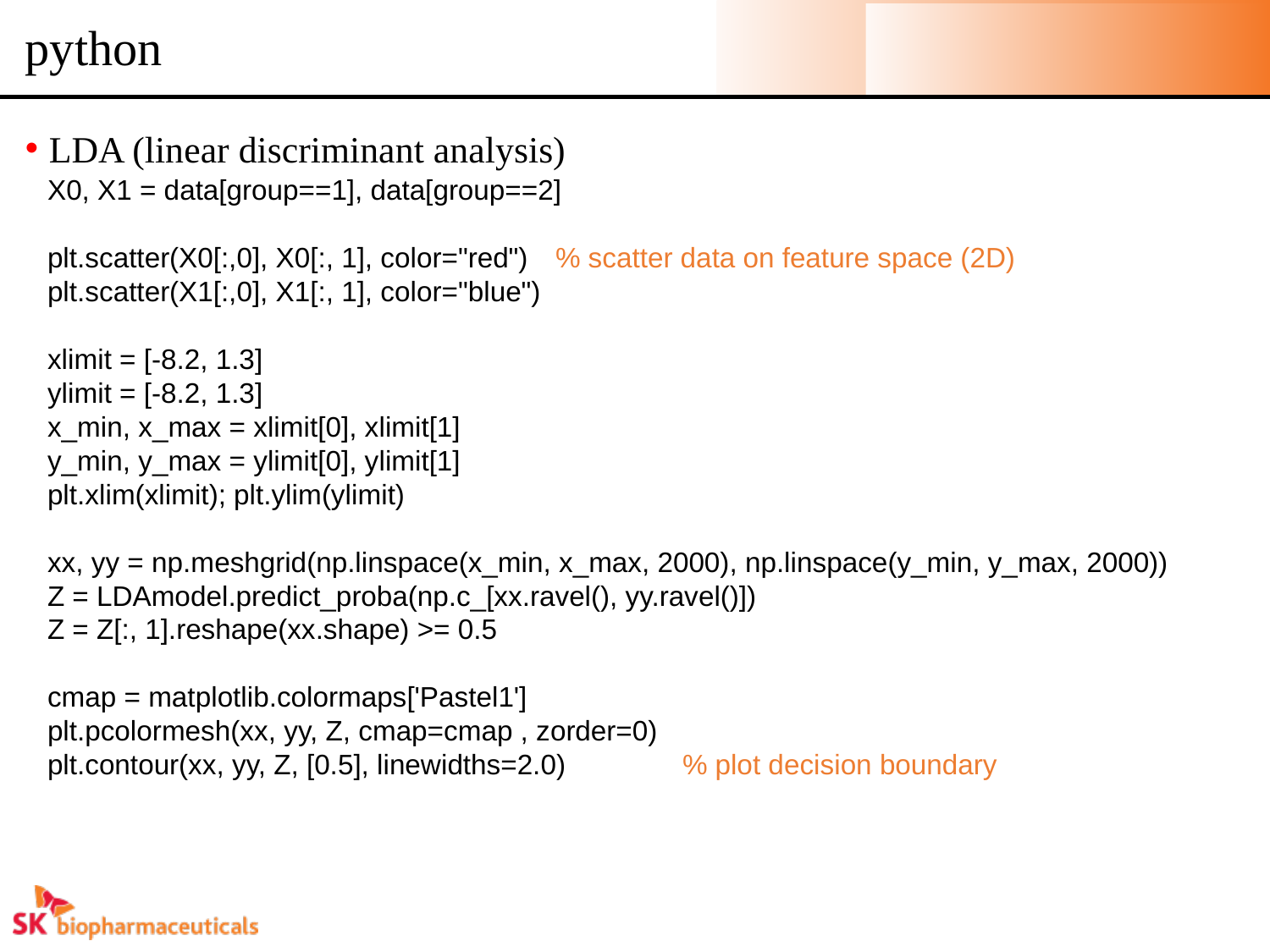

# python
LDA (linear discriminant analysis)
X0, X1 = data[group==1], data[group==2]

plt.scatter(X0[:,0], X0[:, 1], color="red")	% scatter data on feature space (2D)
plt.scatter(X1[:,0], X1[:, 1], color="blue")

xlimit = [-8.2, 1.3]
ylimit = [-8.2, 1.3]
x_min, x_max = xlimit[0], xlimit[1]
y_min, y_max = ylimit[0], ylimit[1]
plt.xlim(xlimit); plt.ylim(ylimit)

xx, yy = np.meshgrid(np.linspace(x_min, x_max, 2000), np.linspace(y_min, y_max, 2000))
Z = LDAmodel.predict_proba(np.c_[xx.ravel(), yy.ravel()])
Z = Z[:, 1].reshape(xx.shape) >= 0.5

cmap = matplotlib.colormaps['Pastel1']
plt.pcolormesh(xx, yy, Z, cmap=cmap , zorder=0)
plt.contour(xx, yy, Z, [0.5], linewidths=2.0)	% plot decision boundary